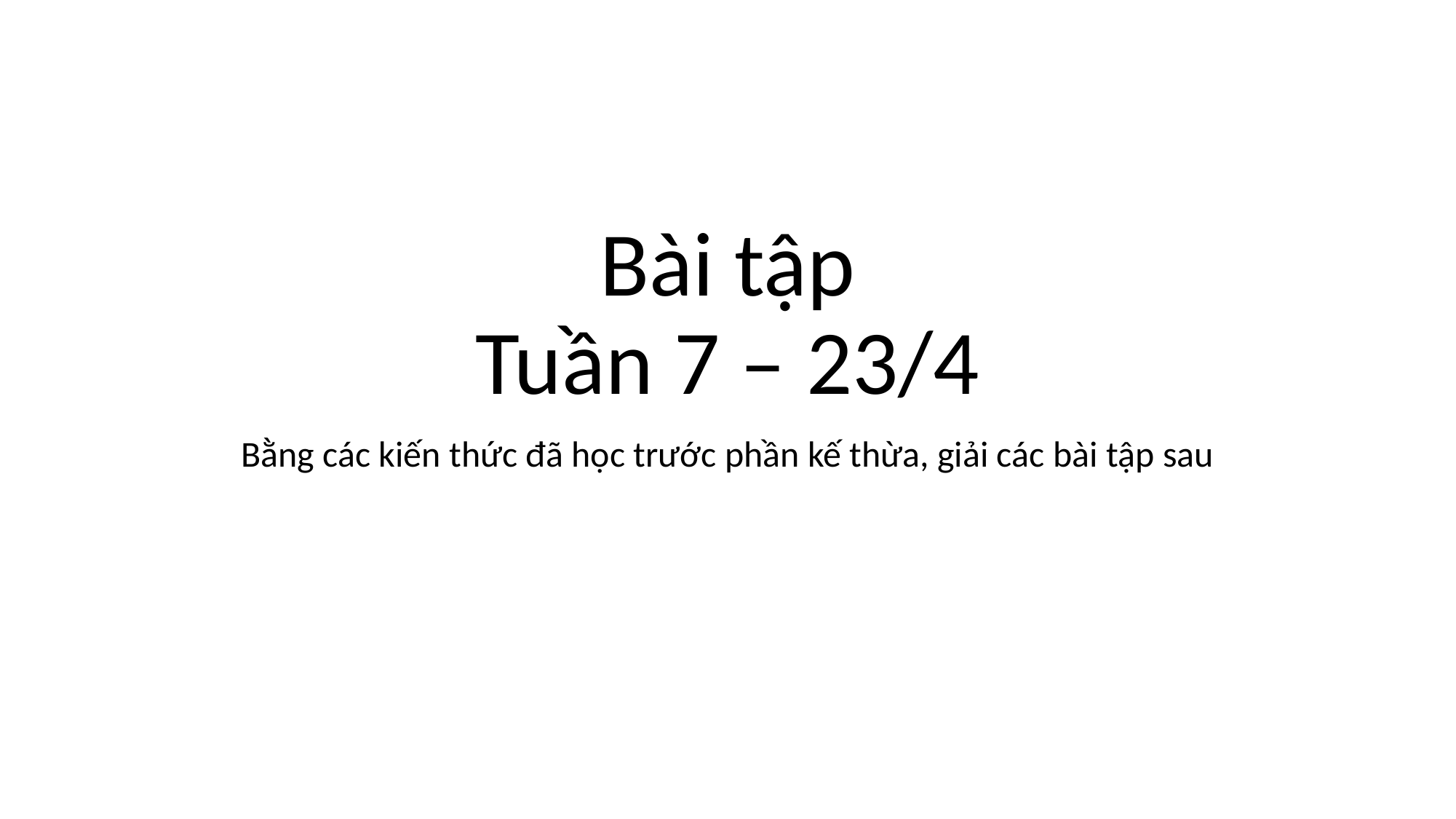

# Bài tập Tuần 7 – 23/4
Bằng các kiến thức đã học trước phần kế thừa, giải các bài tập sau